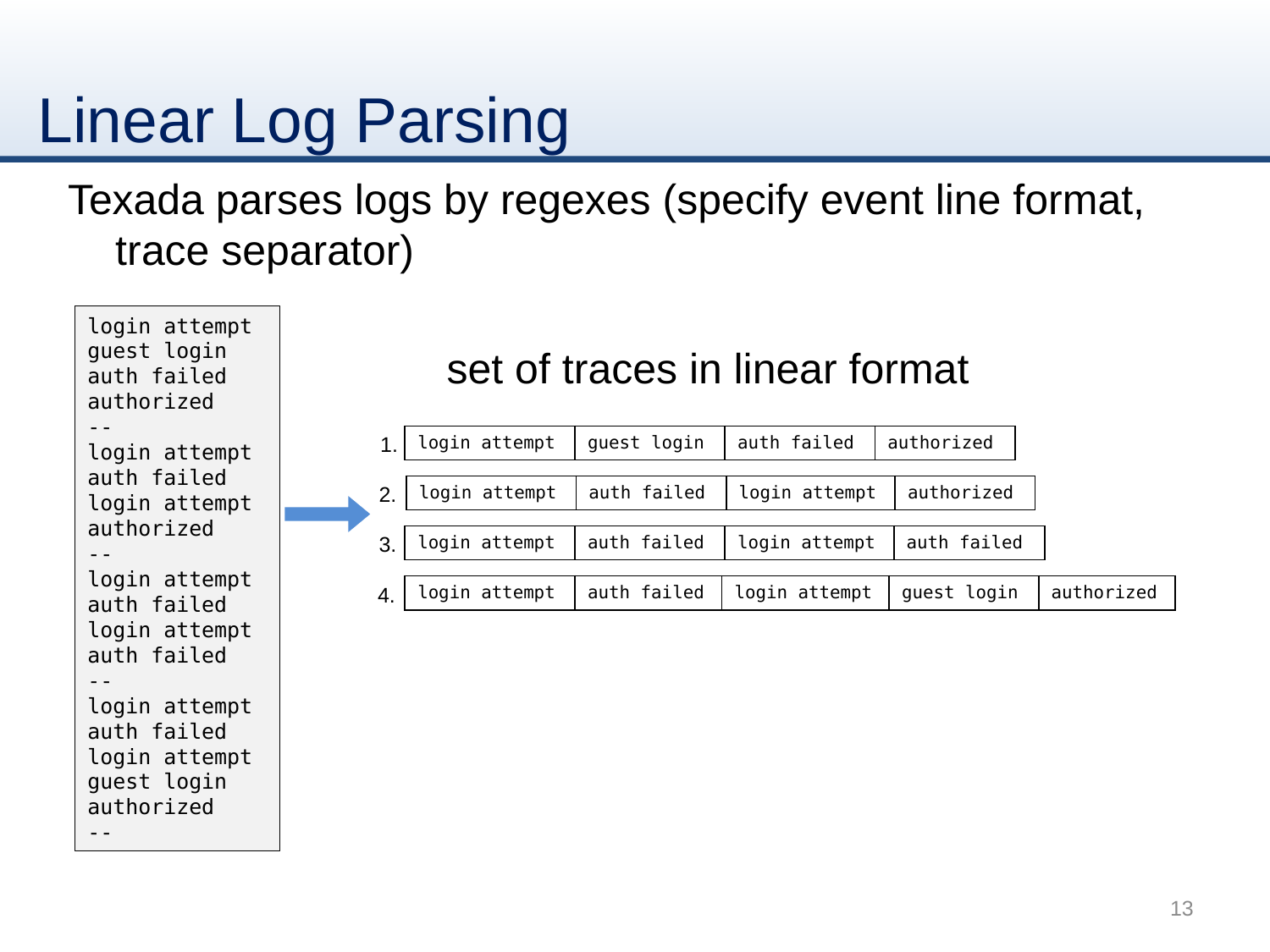

# Linear Log Parsing

Texada parses logs by regexes (specify event line format, trace separator)

          set of traces in linear format

login attempt
guest login
auth failed
authorized
--
login attempt
auth failed
login attempt
authorized
--
login attempt
auth failed
login attempt
auth failed
--
login attempt
auth failed
login attempt
guest login
authorized
--
1.
| login attempt | guest login | auth failed | authorized |
| --- | --- | --- | --- |
2.
| login attempt | auth failed | login attempt | authorized |
| --- | --- | --- | --- |

3.
| login attempt | auth failed | login attempt | auth failed |
| --- | --- | --- | --- |
4.
| login attempt | auth failed | login attempt | guest login | authorized |
| --- | --- | --- | --- | --- |
13